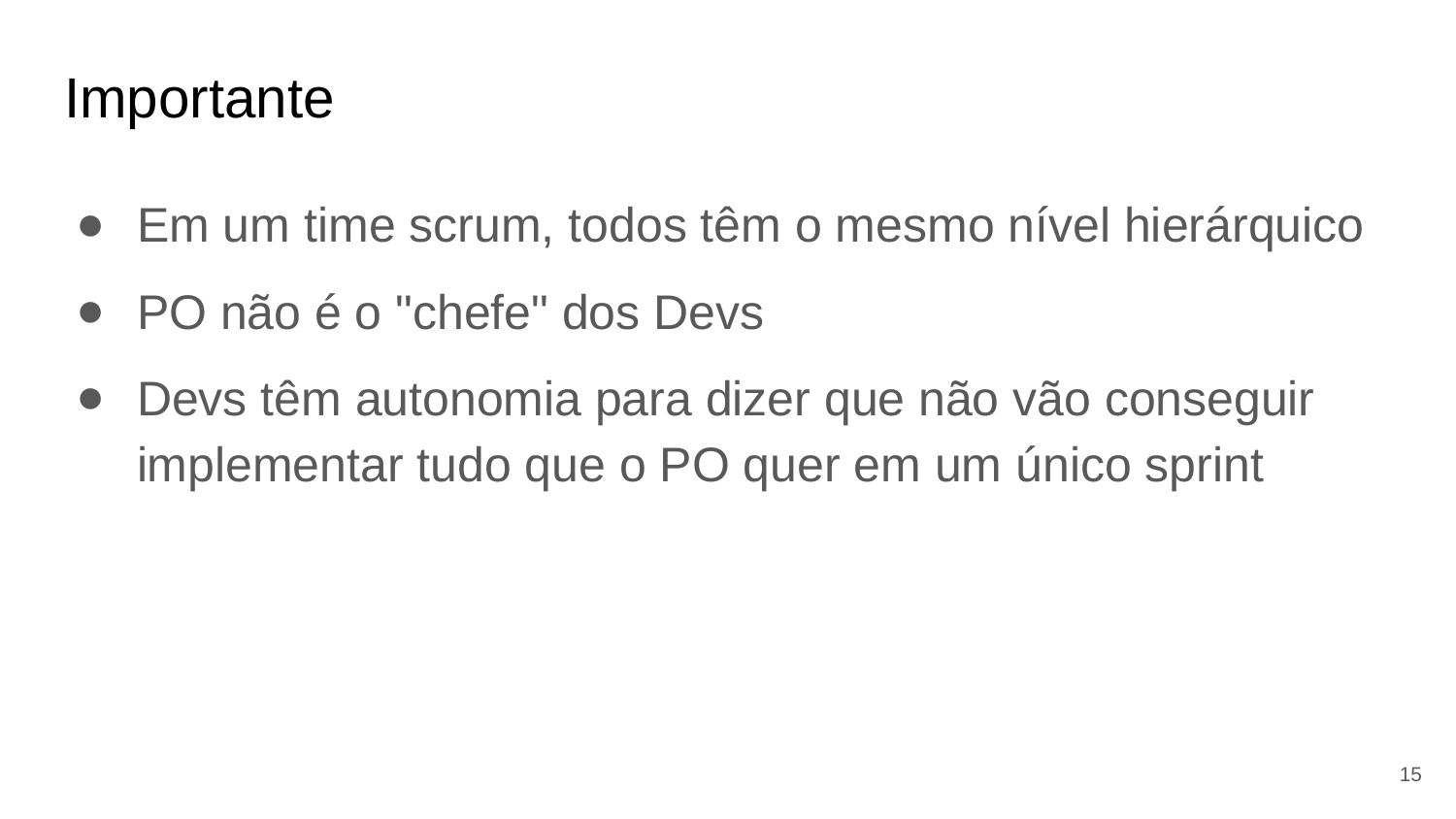

# Importante
Em um time scrum, todos têm o mesmo nível hierárquico
PO não é o "chefe" dos Devs
Devs têm autonomia para dizer que não vão conseguir implementar tudo que o PO quer em um único sprint

15